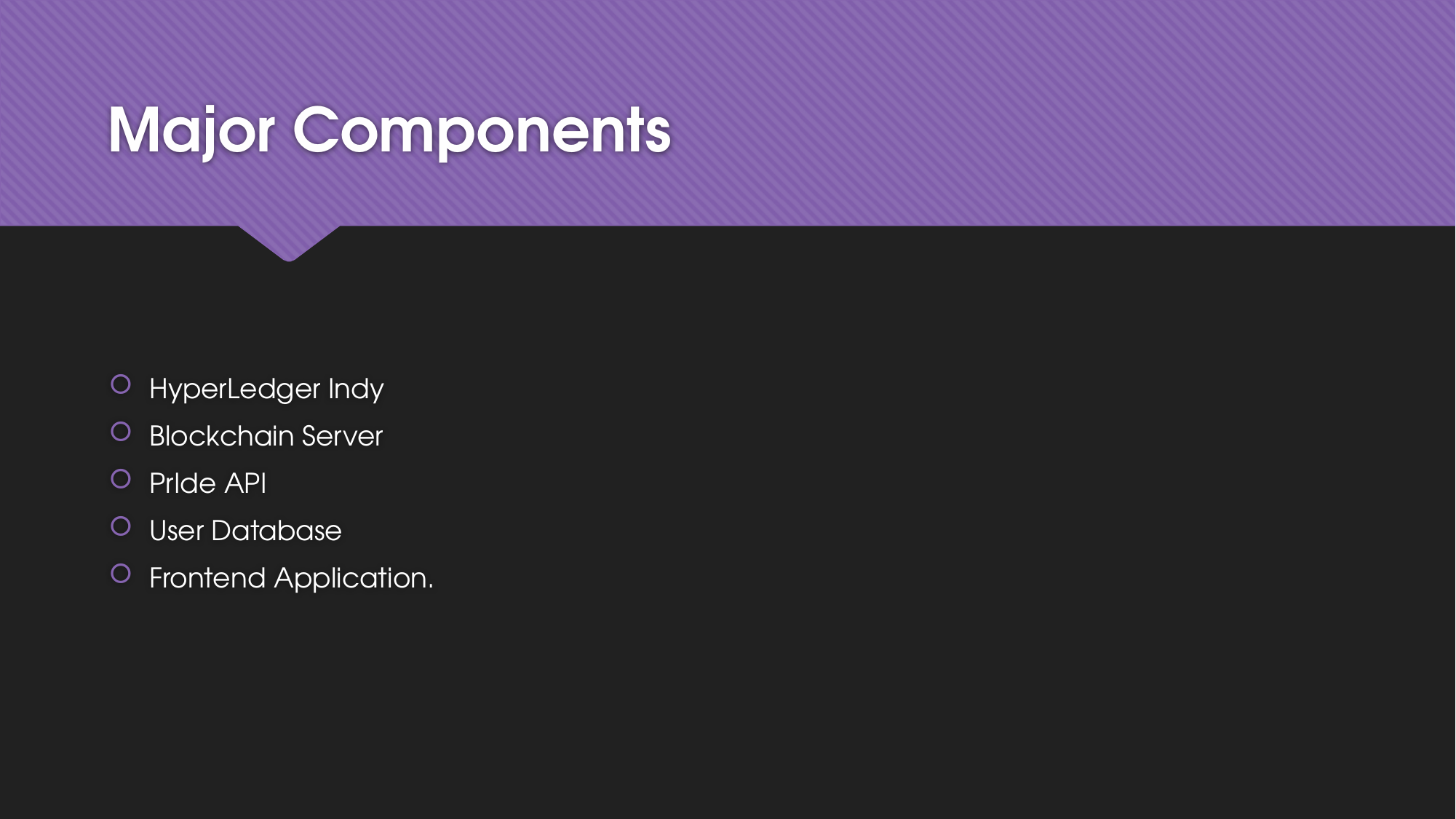

# Major Components
HyperLedger Indy
Blockchain Server
PrIde API
User Database
Frontend Application.